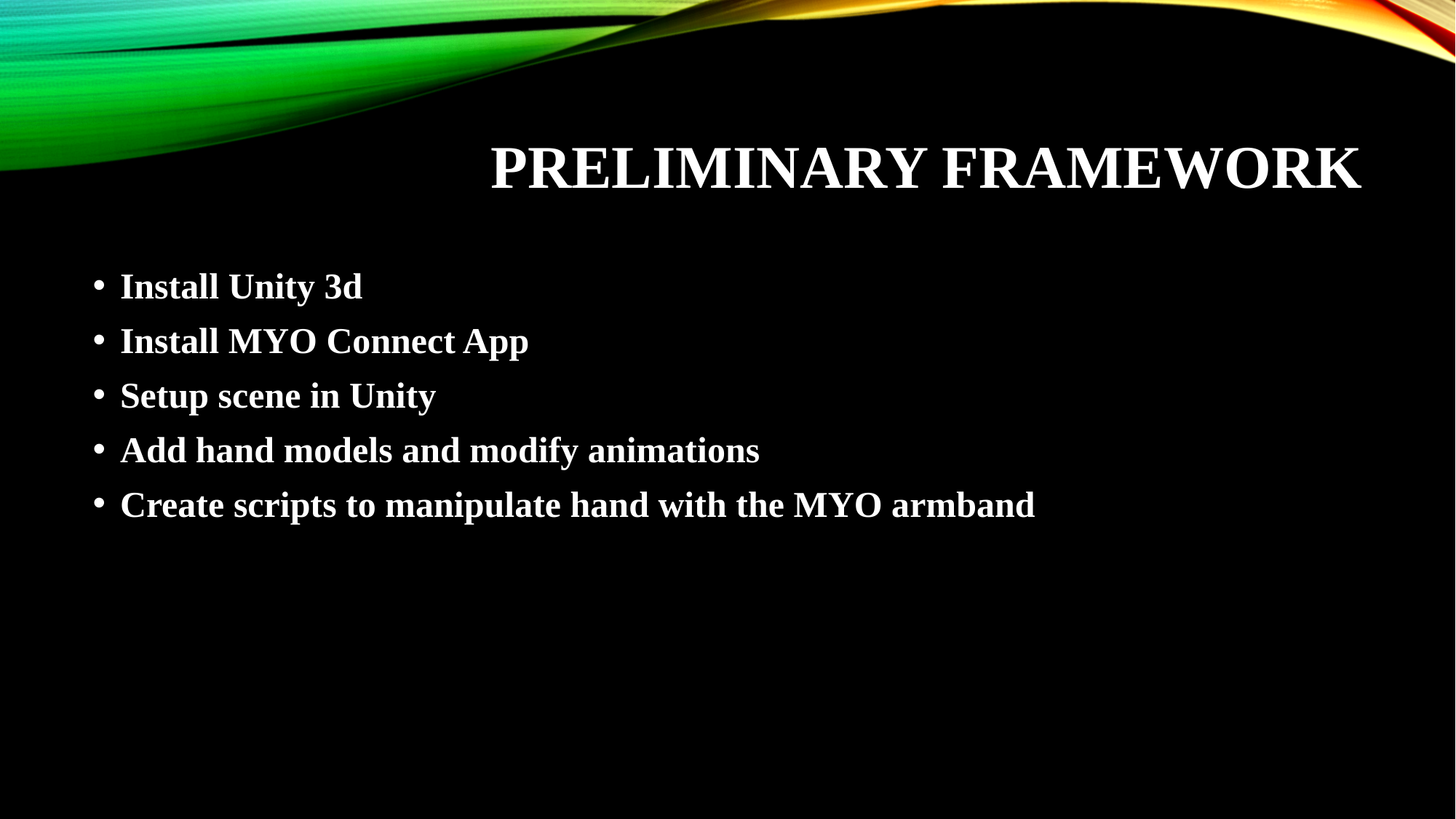

# Preliminary Framework
Install Unity 3d
Install MYO Connect App
Setup scene in Unity
Add hand models and modify animations
Create scripts to manipulate hand with the MYO armband